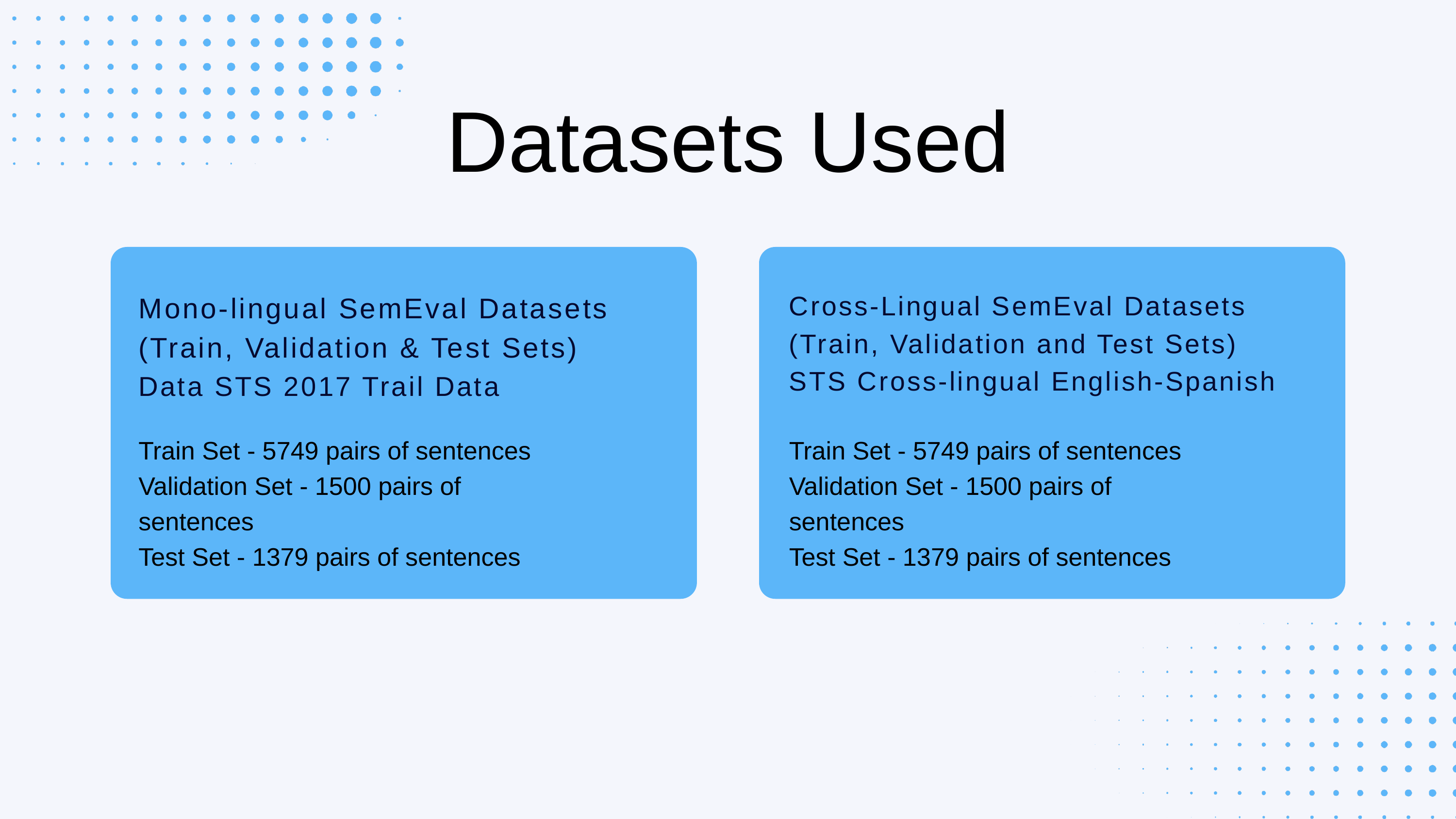

Datasets Used

Cross-Lingual SemEval Datasets (Train, Validation and Test Sets)
STS Cross-lingual English-Spanish
Mono-lingual SemEval Datasets
(Train, Validation & Test Sets)
Data STS 2017 Trail Data
Train Set - 5749 pairs of sentences
Validation Set - 1500 pairs of sentences
Test Set - 1379 pairs of sentences
Train Set - 5749 pairs of sentences
Validation Set - 1500 pairs of sentences
Test Set - 1379 pairs of sentences